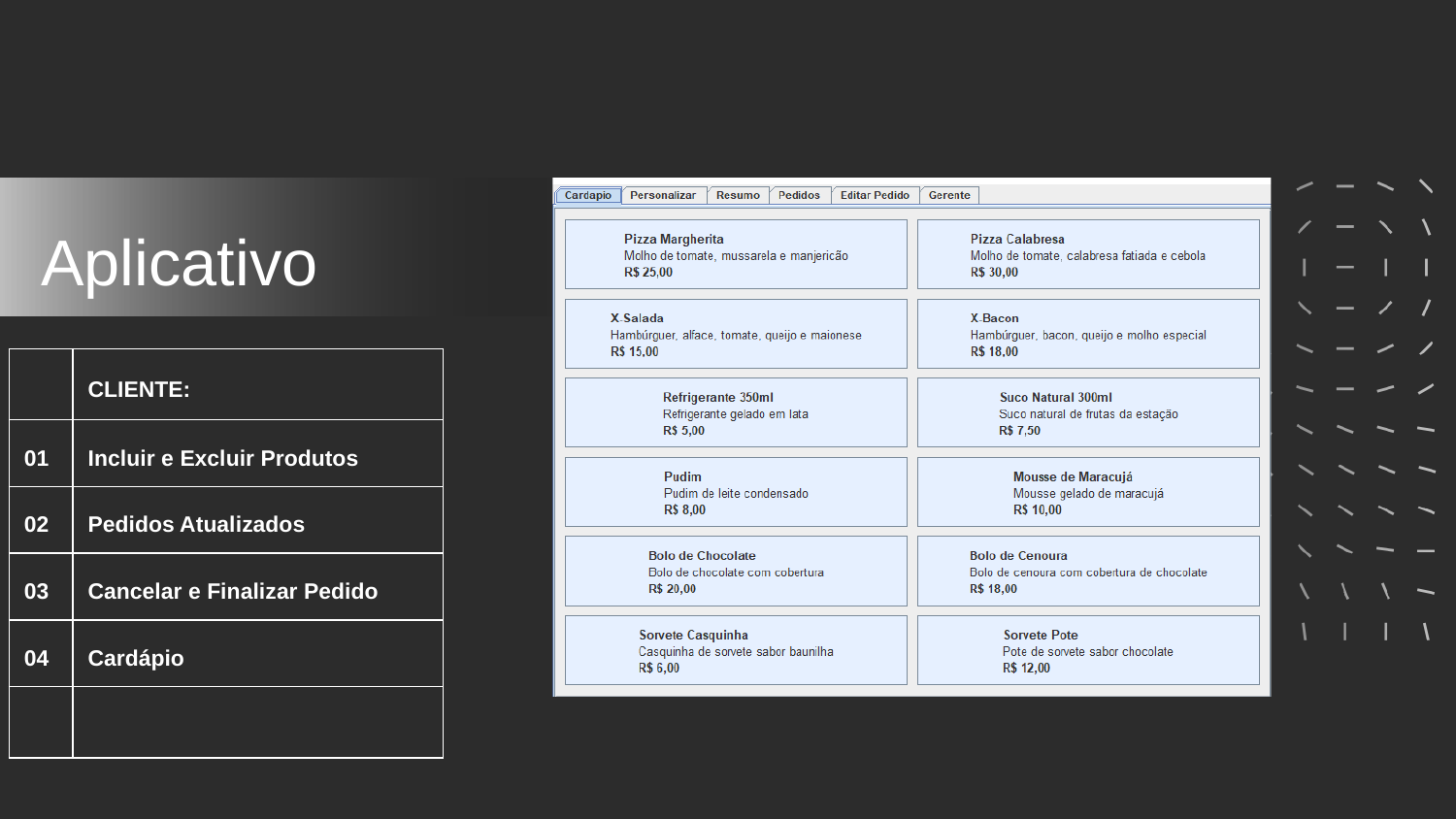

Aplicativo
|  | CLIENTE: |
| --- | --- |
| 01 | Incluir e Excluir Produtos |
| 02 | Pedidos Atualizados |
| 03 | Cancelar e Finalizar Pedido |
| 04 | Cardápio |
|  |  |